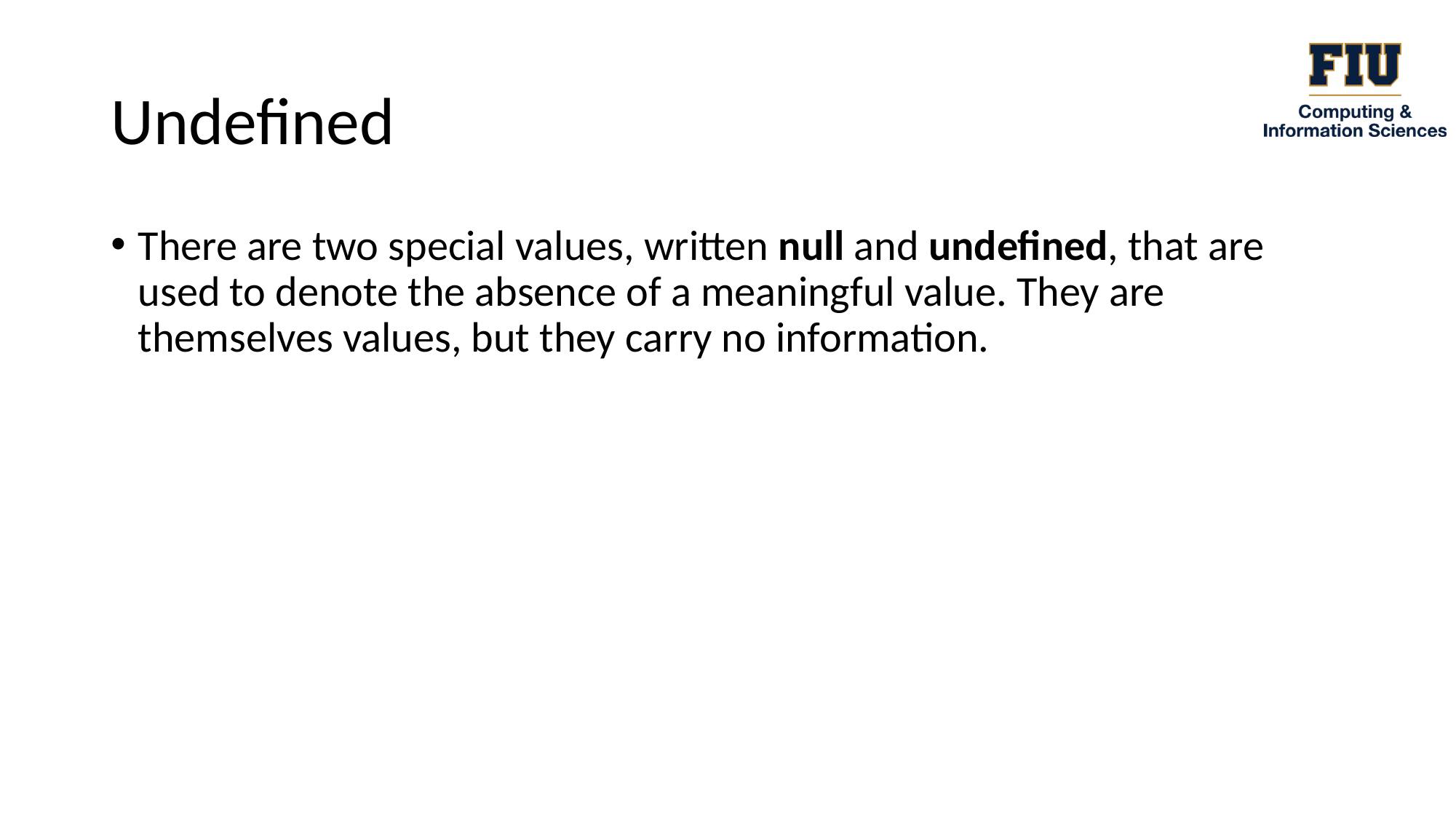

# Undefined
There are two special values, written null and undefined, that are used to denote the absence of a meaningful value. They are themselves values, but they carry no information.